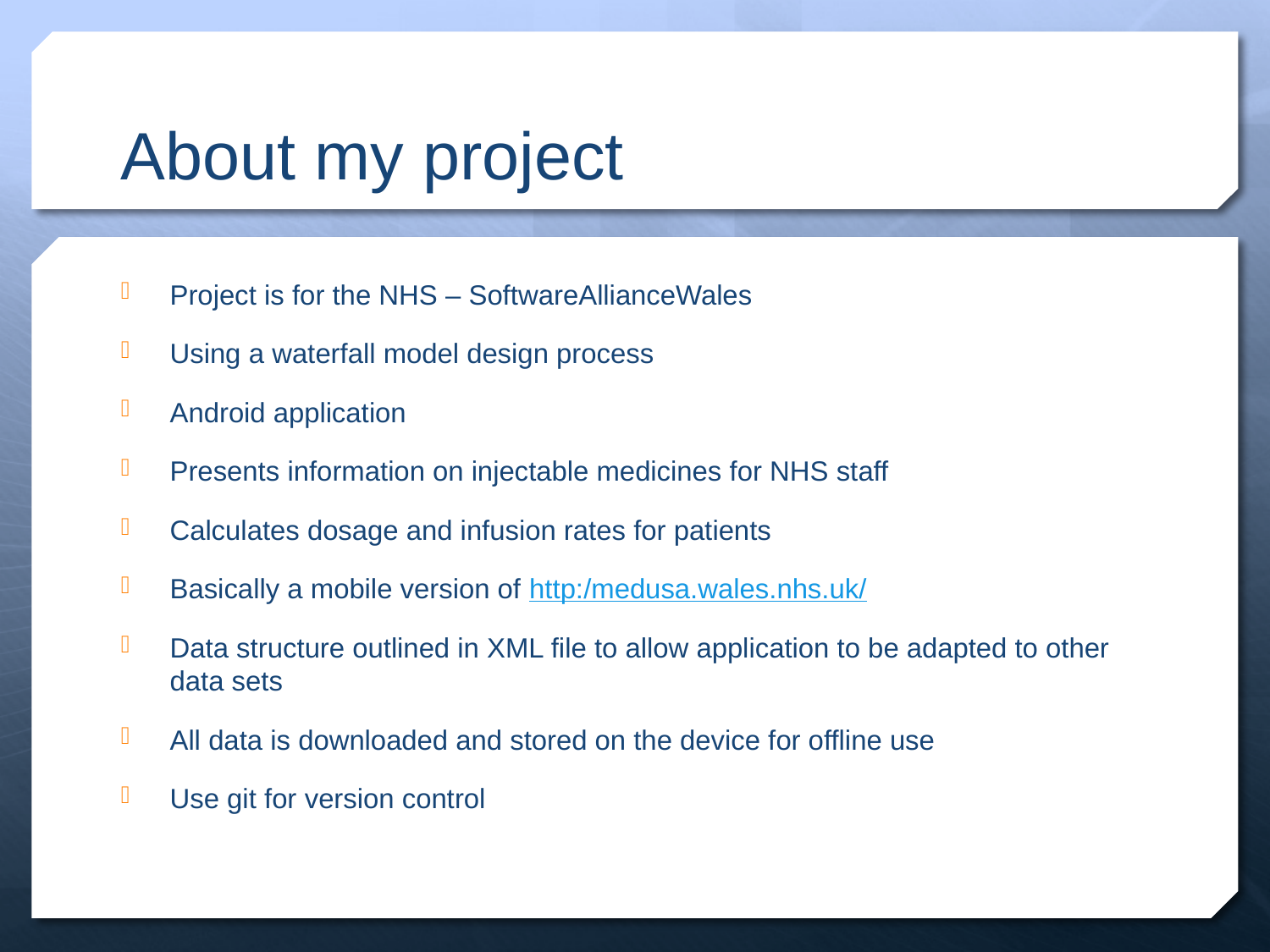

# About my project
Project is for the NHS – SoftwareAllianceWales
Using a waterfall model design process
Android application
Presents information on injectable medicines for NHS staff
Calculates dosage and infusion rates for patients
Basically a mobile version of http:/medusa.wales.nhs.uk/
Data structure outlined in XML file to allow application to be adapted to other data sets
All data is downloaded and stored on the device for offline use
Use git for version control